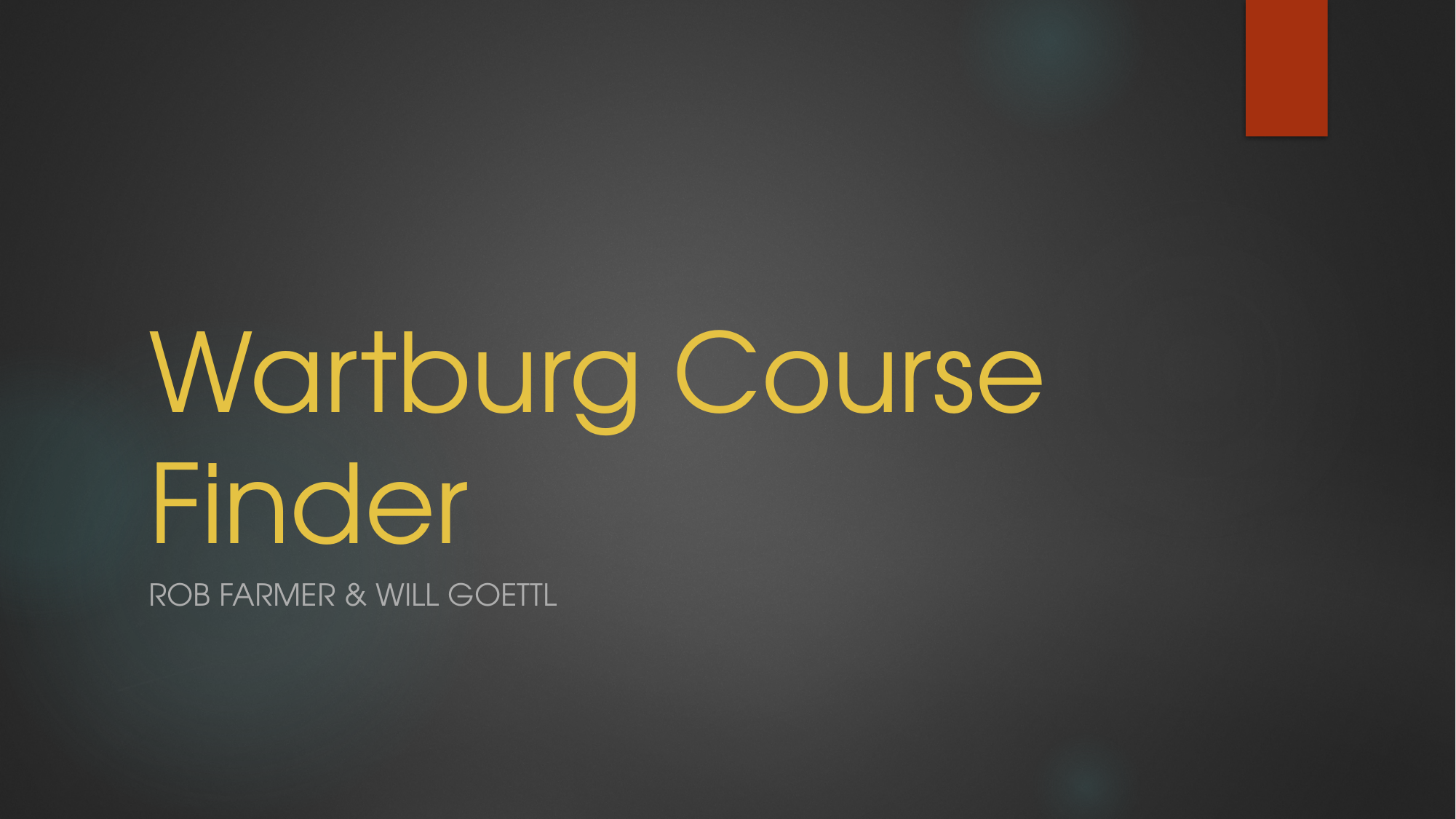

# Wartburg Course Finder
Rob Farmer & Will Goettl